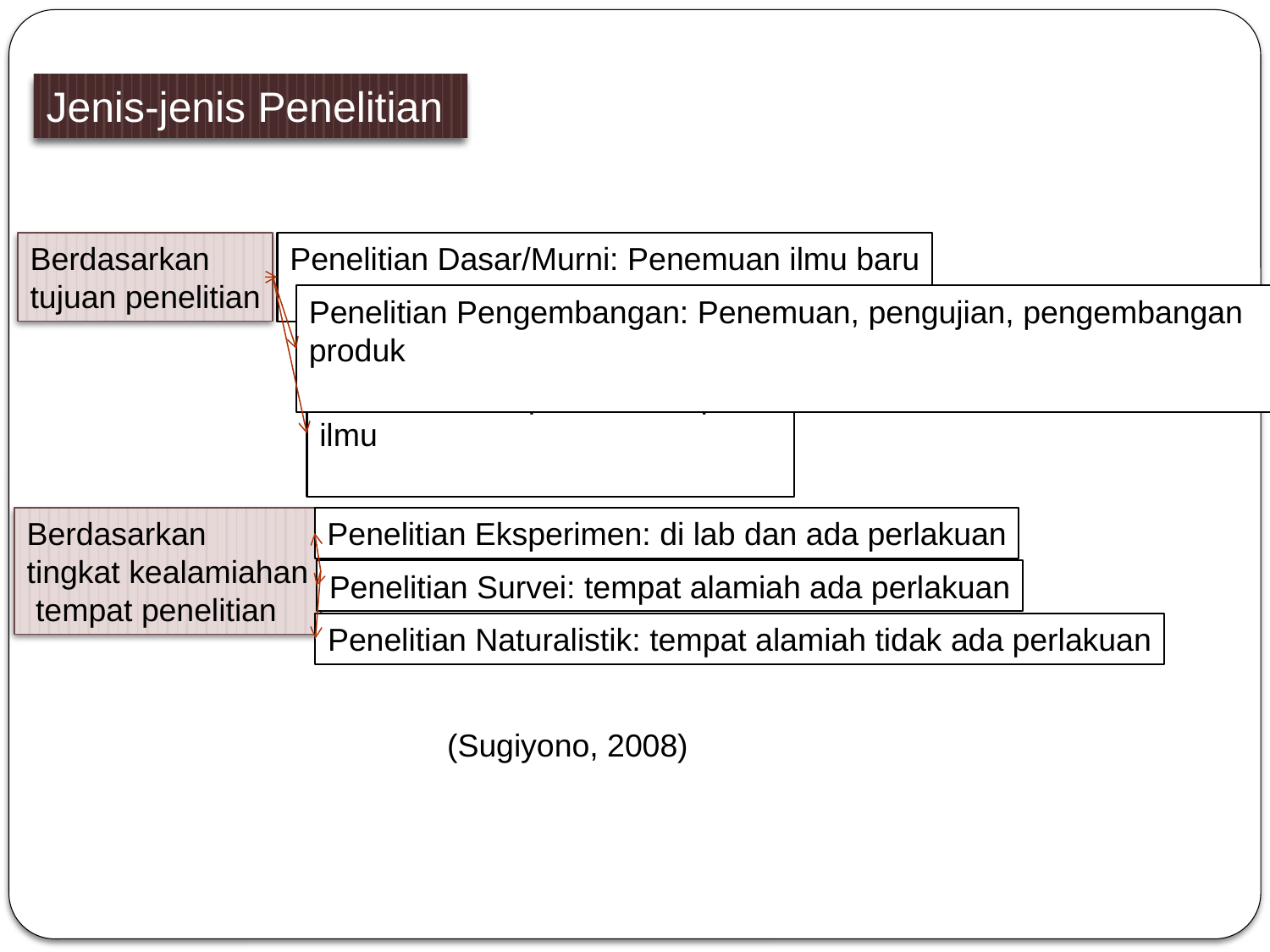

Jenis-jenis Penelitian
Berdasarkan
tujuan penelitian
Penelitian Dasar/Murni: Penemuan ilmu baru

Penelitian Pengembangan: Penemuan, pengujian, pengembangan produk

Penelitian Terapan: Penerapan ilmu

Berdasarkan
tingkat kealamiahan
 tempat penelitian
Penelitian Eksperimen: di lab dan ada perlakuan
Penelitian Survei: tempat alamiah ada perlakuan
Penelitian Naturalistik: tempat alamiah tidak ada perlakuan
(Sugiyono, 2008)